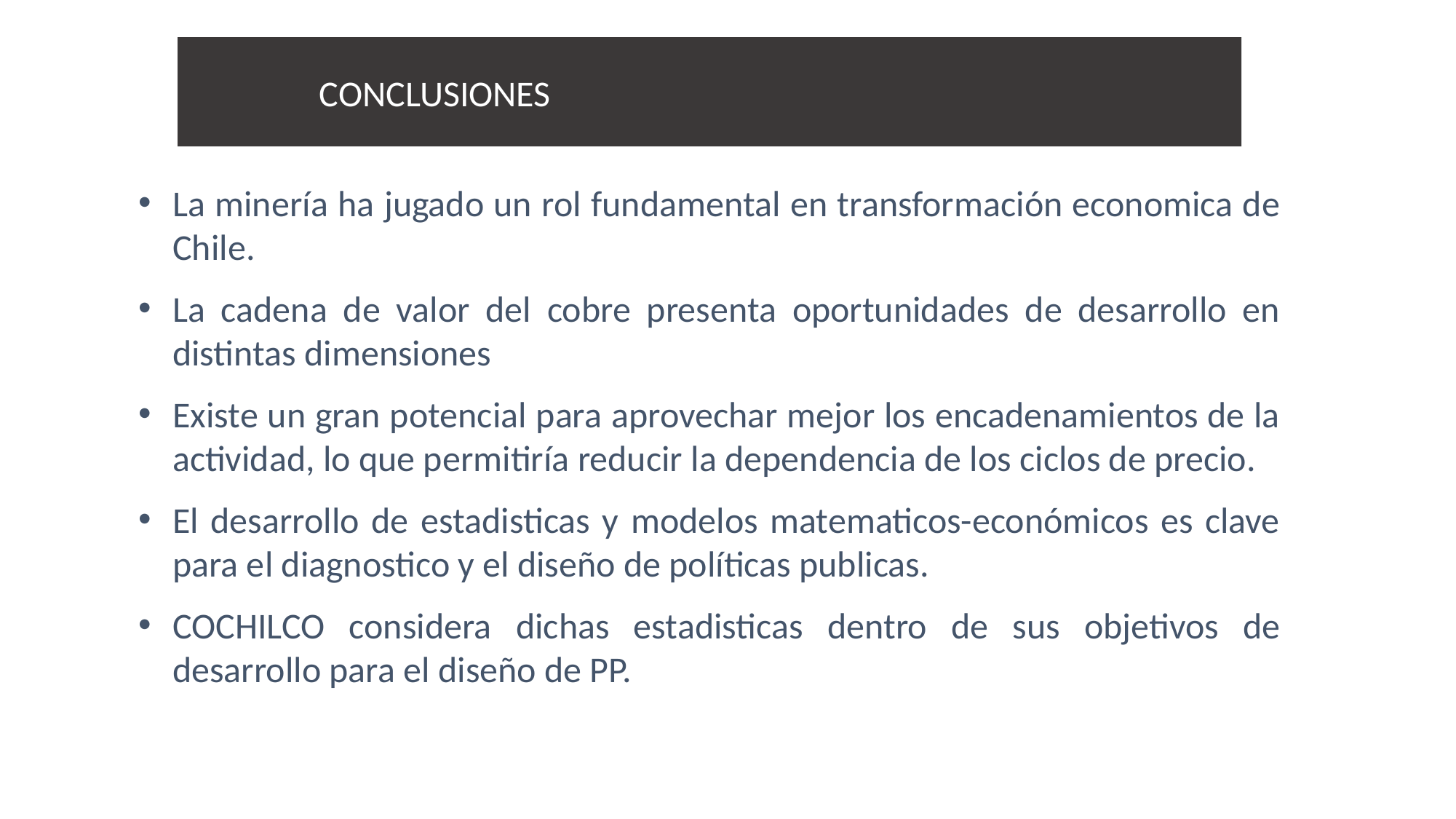

CONCLUSIONES
La minería ha jugado un rol fundamental en transformación economica de Chile.
La cadena de valor del cobre presenta oportunidades de desarrollo en distintas dimensiones
Existe un gran potencial para aprovechar mejor los encadenamientos de la actividad, lo que permitiría reducir la dependencia de los ciclos de precio.
El desarrollo de estadisticas y modelos matematicos-económicos es clave para el diagnostico y el diseño de políticas publicas.
COCHILCO considera dichas estadisticas dentro de sus objetivos de desarrollo para el diseño de PP.